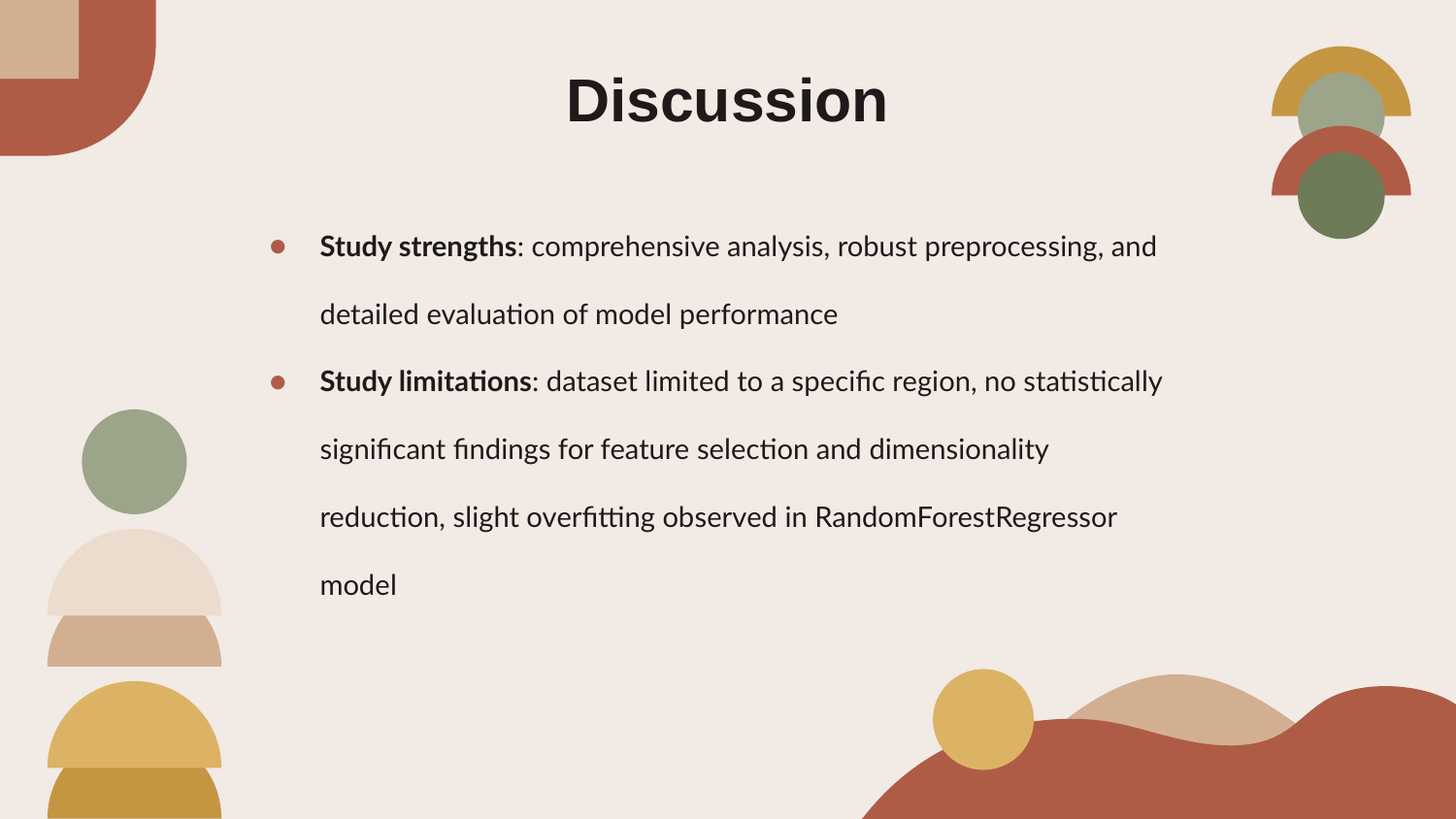

# Discussion

Study strengths: comprehensive analysis, robust preprocessing, and detailed evaluation of model performance
Study limitations: dataset limited to a specific region, no statistically significant findings for feature selection and dimensionality reduction, slight overfitting observed in RandomForestRegressor model